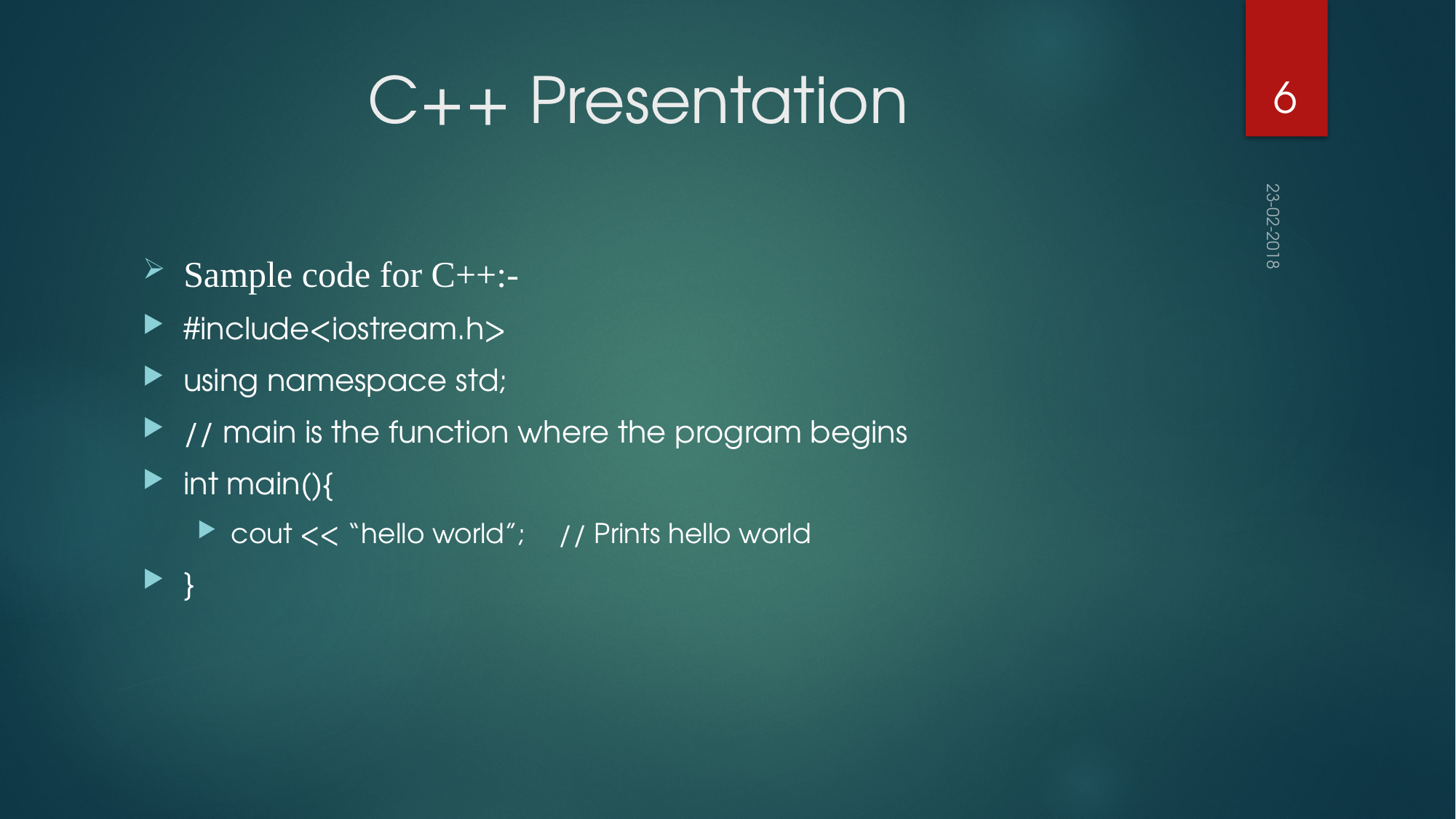

6
# C++ Presentation
23-02-2018
Sample code for C++:-
#include<iostream.h>
using namespace std;
// main is the function where the program begins
int main(){
cout << “hello world”;	// Prints hello world
}